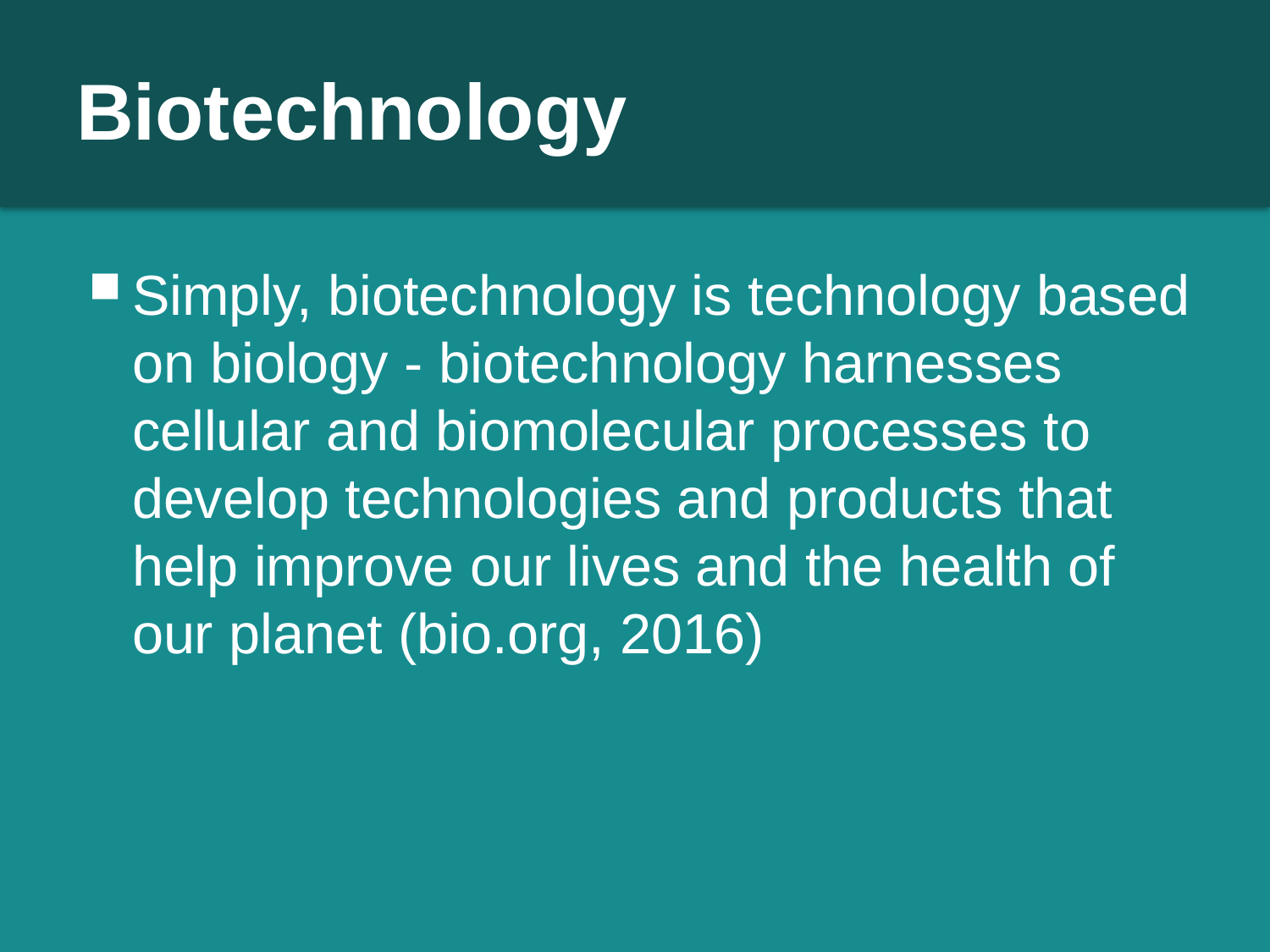

# Biotechnology
Simply, biotechnology is technology based on biology - biotechnology harnesses cellular and biomolecular processes to develop technologies and products that help improve our lives and the health of our planet (bio.org, 2016)